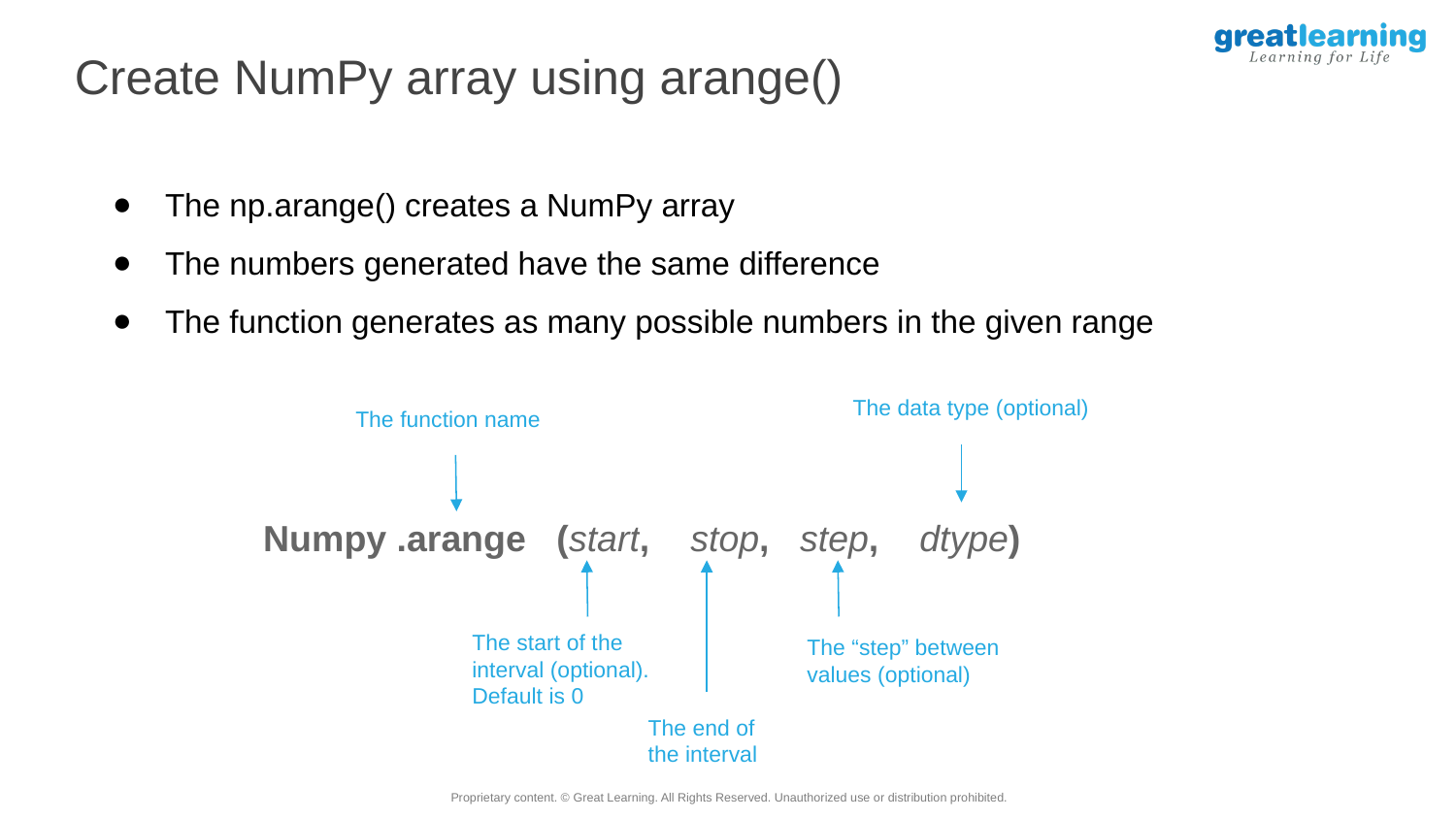

Create NumPy array using arange()
The np.arange() creates a NumPy array
The numbers generated have the same difference
The function generates as many possible numbers in the given range
The data type (optional)
The function name
Numpy .arange   (start,    stop,   step,    dtype)
The start of the interval (optional).
Default is 0
The “step” between values (optional)
The end of the interval